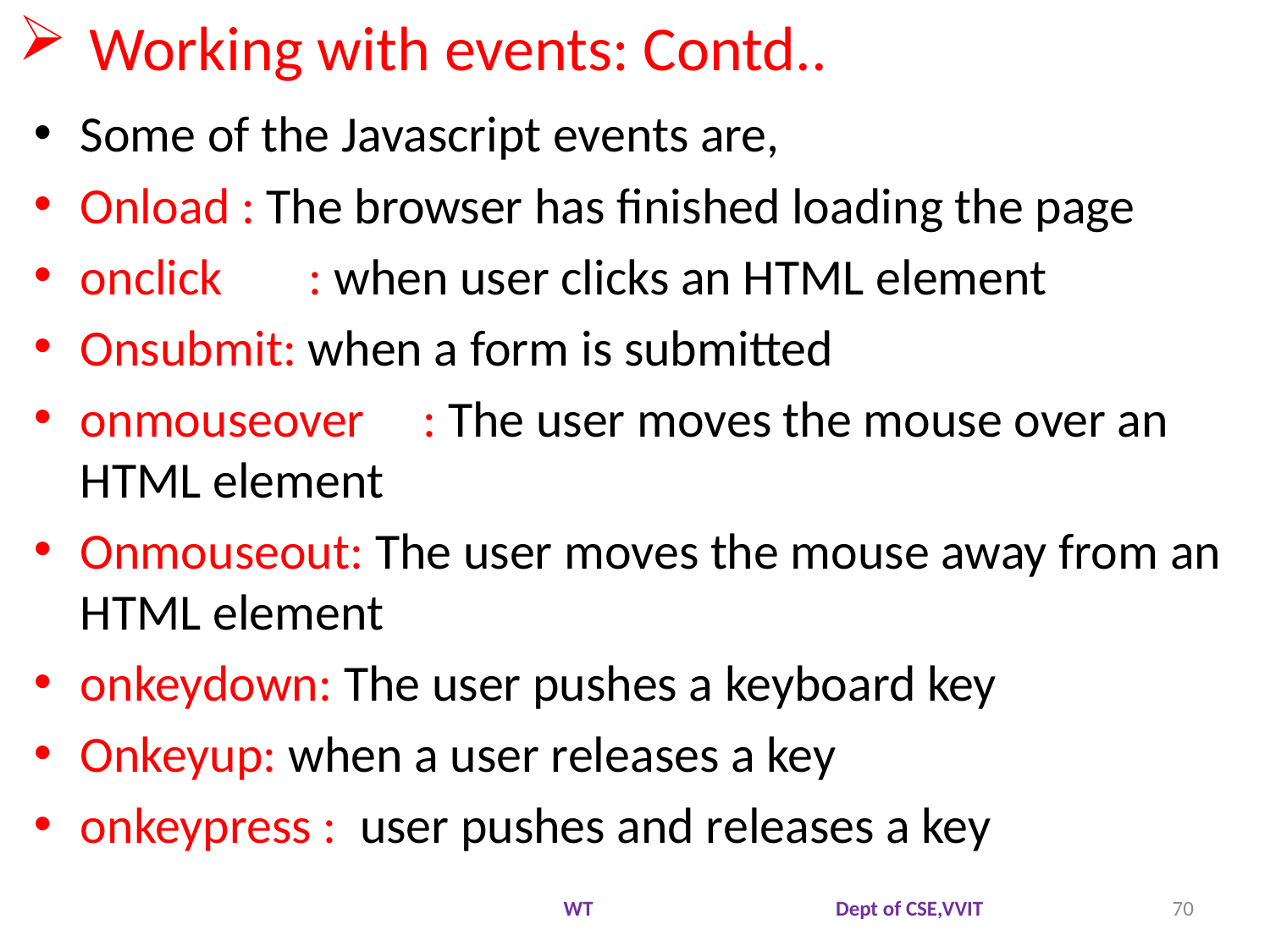

# Working with events: Contd..
Some of the Javascript events are,
Onload : The browser has finished loading the page
onclick	: when user clicks an HTML element
Onsubmit: when a form is submitted
onmouseover	: The user moves the mouse over an HTML element
Onmouseout: The user moves the mouse away from an HTML element
onkeydown: The user pushes a keyboard key
Onkeyup: when a user releases a key
onkeypress :  user pushes and releases a key
WT                                                  Dept of CSE,VVIT
70